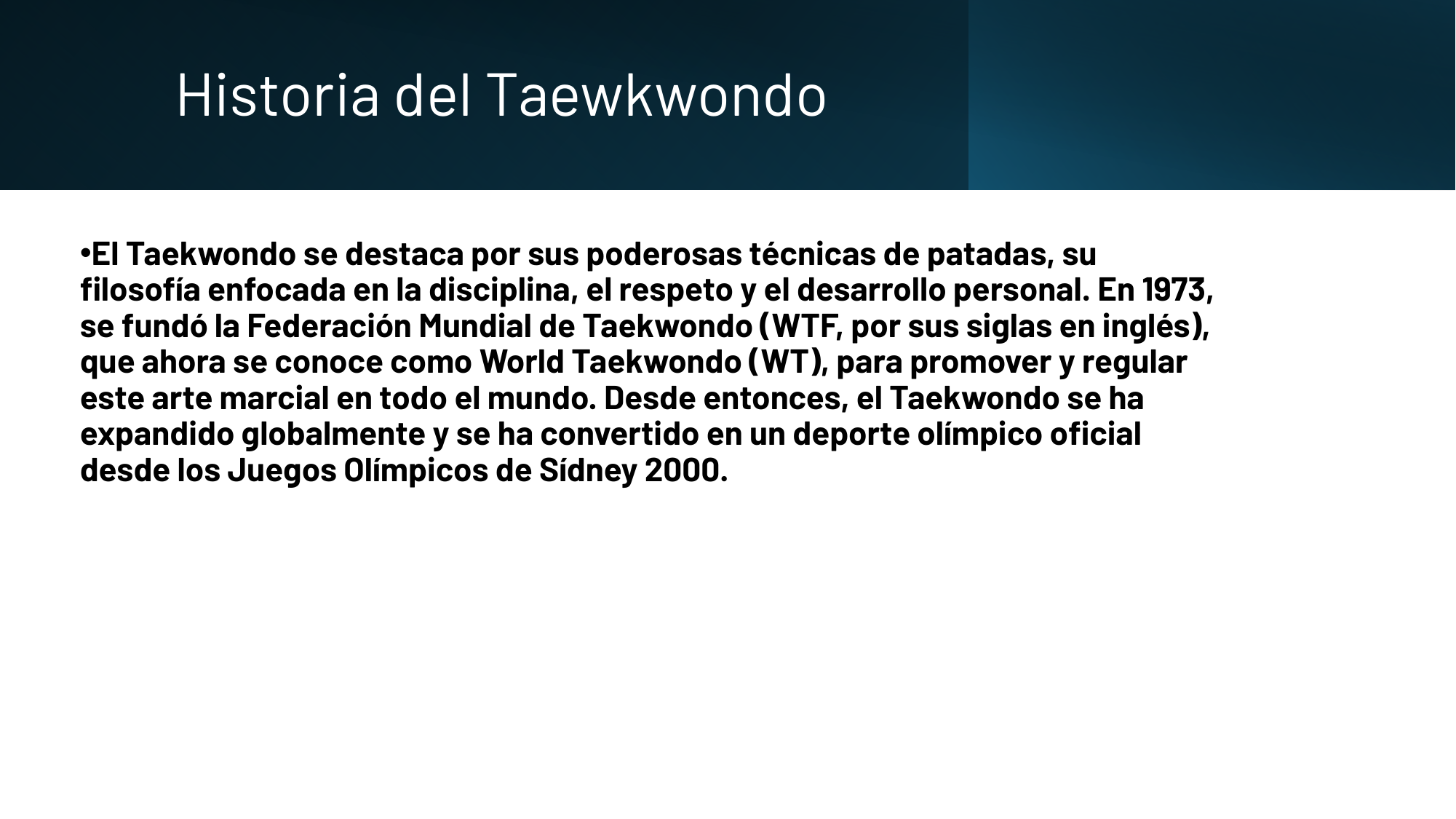

Historia del Taewkwondo
El Taekwondo se destaca por sus poderosas técnicas de patadas, su filosofía enfocada en la disciplina, el respeto y el desarrollo personal. En 1973, se fundó la Federación Mundial de Taekwondo (WTF, por sus siglas en inglés), que ahora se conoce como World Taekwondo (WT), para promover y regular este arte marcial en todo el mundo. Desde entonces, el Taekwondo se ha expandido globalmente y se ha convertido en un deporte olímpico oficial desde los Juegos Olímpicos de Sídney 2000.